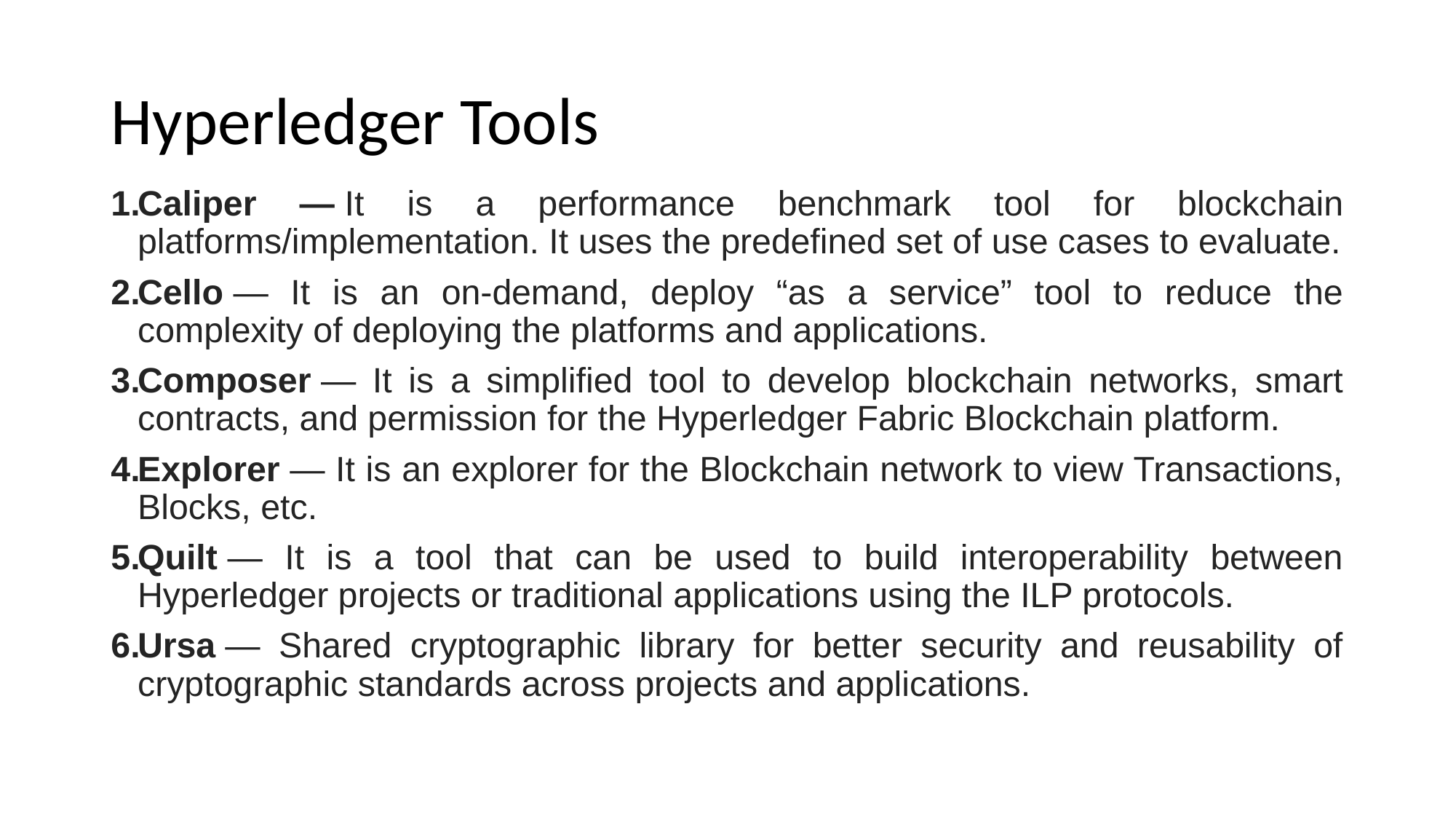

# Hyperledger Tools
Caliper — It is a performance benchmark tool for blockchain platforms/implementation. It uses the predefined set of use cases to evaluate.
Cello — It is an on-demand, deploy “as a service” tool to reduce the complexity of deploying the platforms and applications.
Composer — It is a simplified tool to develop blockchain networks, smart contracts, and permission for the Hyperledger Fabric Blockchain platform.
Explorer — It is an explorer for the Blockchain network to view Transactions, Blocks, etc.
Quilt — It is a tool that can be used to build interoperability between Hyperledger projects or traditional applications using the ILP protocols.
Ursa — Shared cryptographic library for better security and reusability of cryptographic standards across projects and applications.